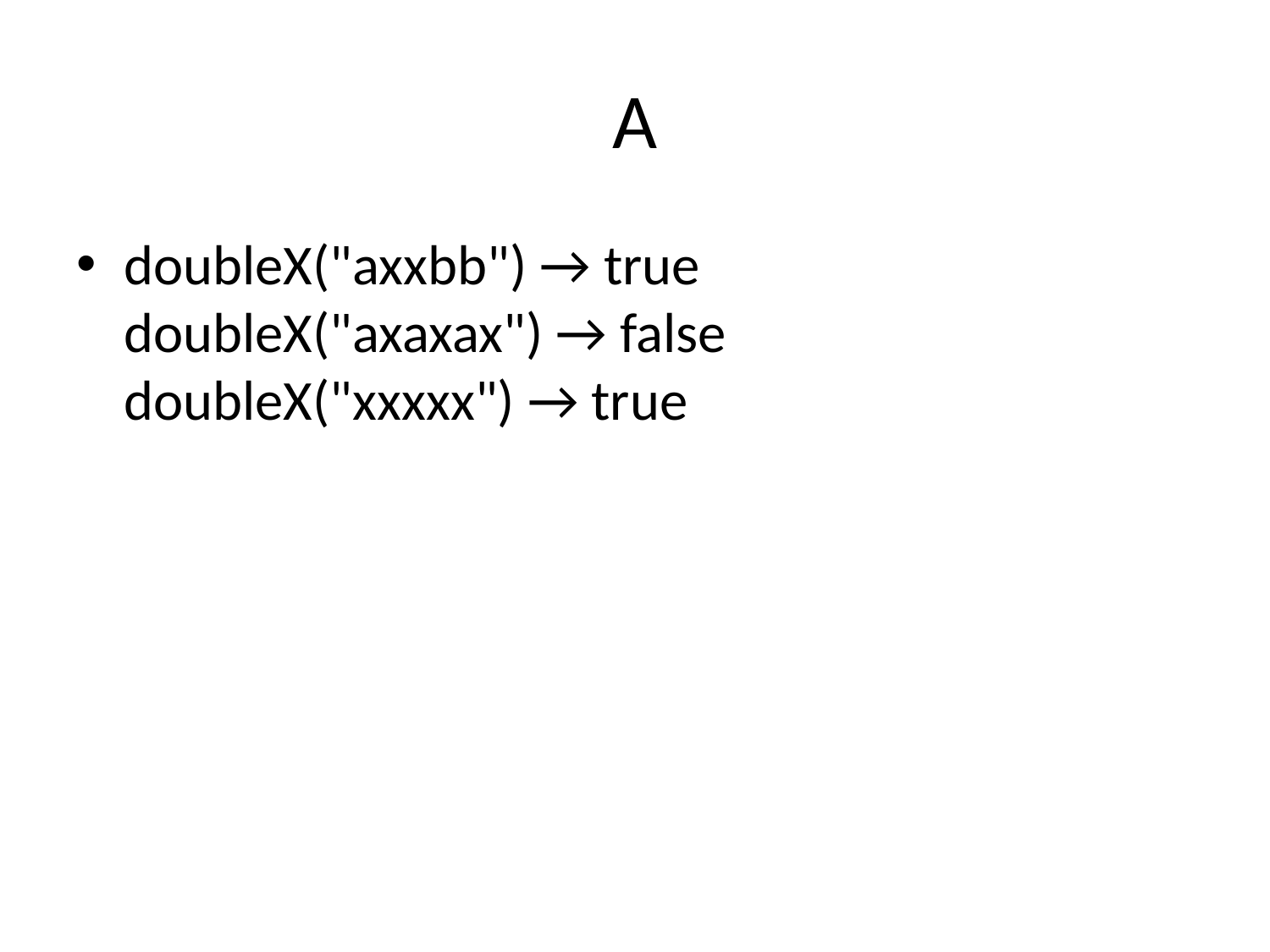

# A
doubleX("axxbb") → true
doubleX("axaxax") → false
doubleX("xxxxx") → true